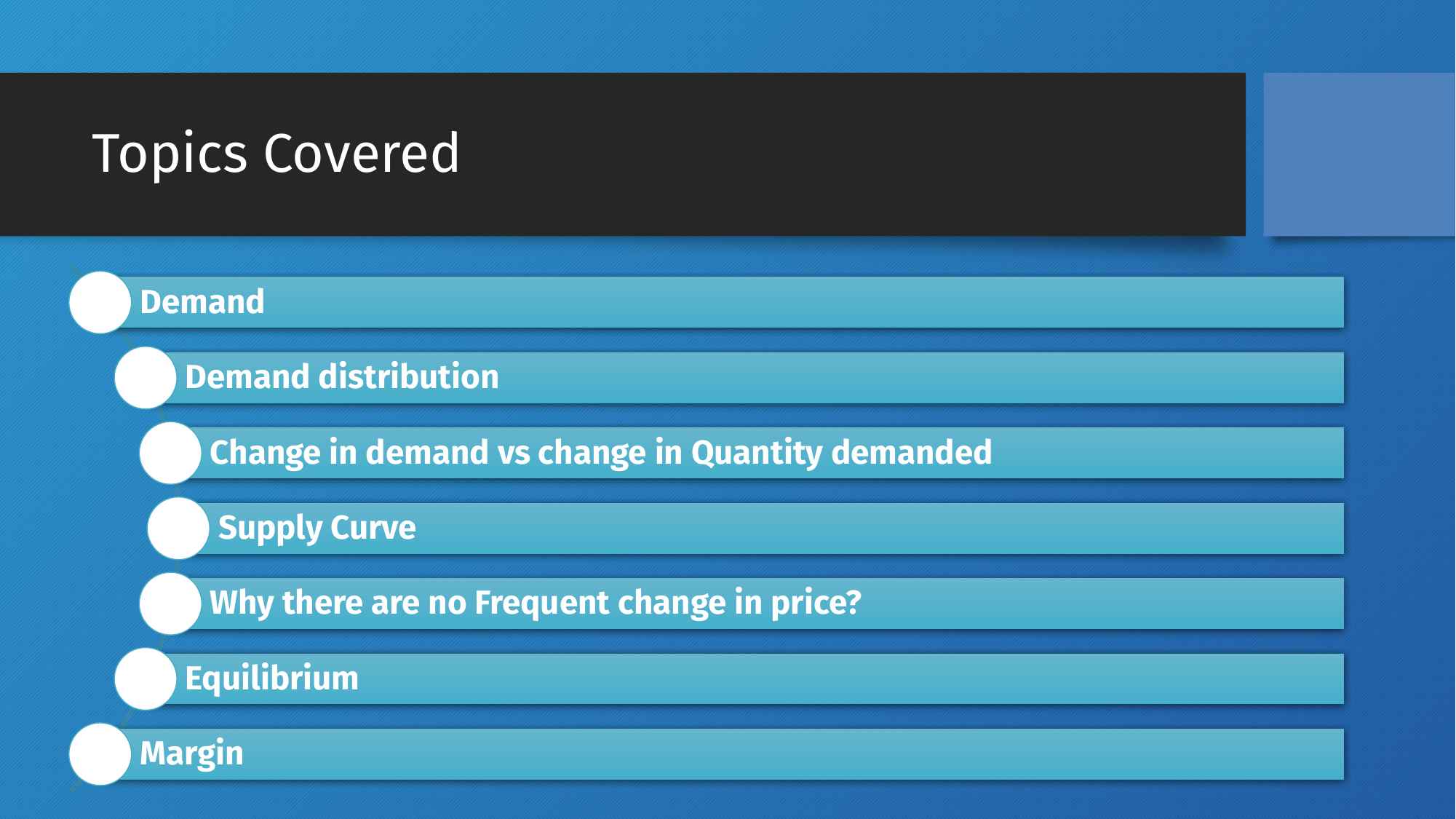

# Topics Covered
Demand
Demand distribution
Change in demand vs change in Quantity demanded
Supply Curve
Why there are no Frequent change in price?
Equilibrium
Margin